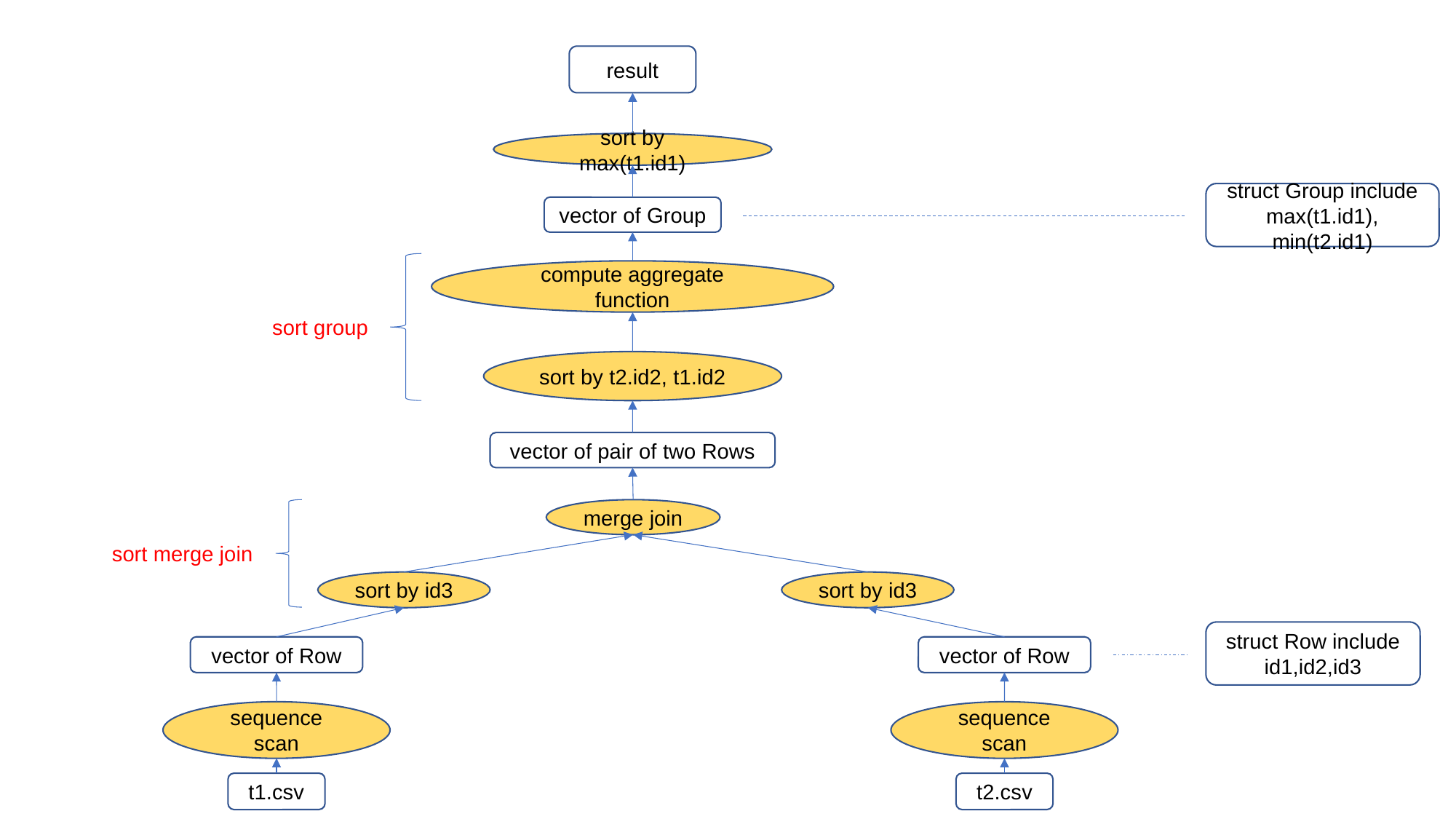

result
sort by max(t1.id1)
struct Group include max(t1.id1), min(t2.id1)
vector of Group

compute aggregate function
sort group
sort by t2.id2, t1.id2
vector of pair of two Rows

merge join
sort merge join
sort by id3
sort by id3
struct Row include id1,id2,id3
vector of Row
vector of Row
sequence scan
sequence scan
t1.csv
t2.csv